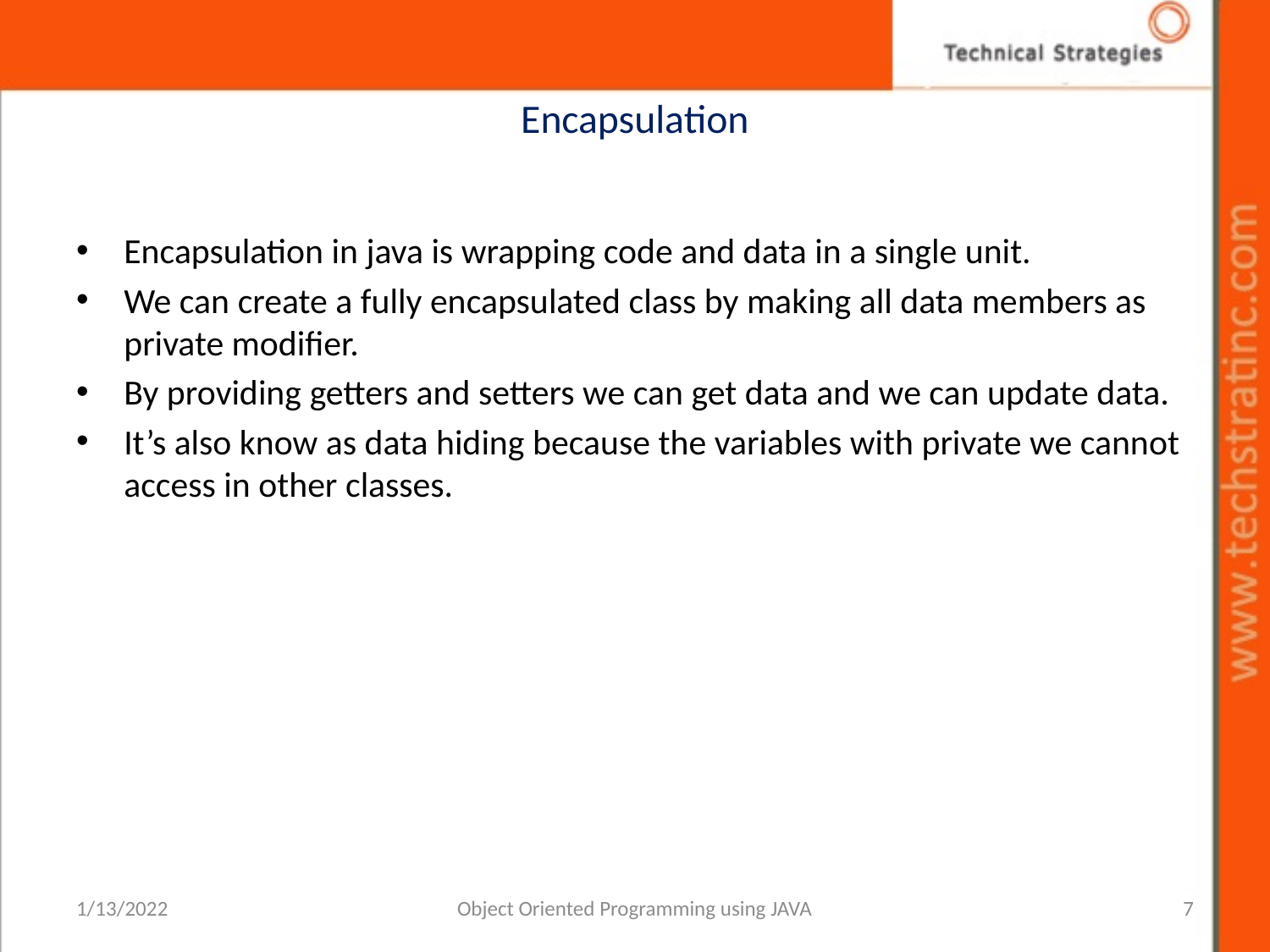

# Encapsulation
Encapsulation in java is wrapping code and data in a single unit.
We can create a fully encapsulated class by making all data members as private modifier.
By providing getters and setters we can get data and we can update data.
It’s also know as data hiding because the variables with private we cannot access in other classes.

1/13/2022
Object Oriented Programming using JAVA
7